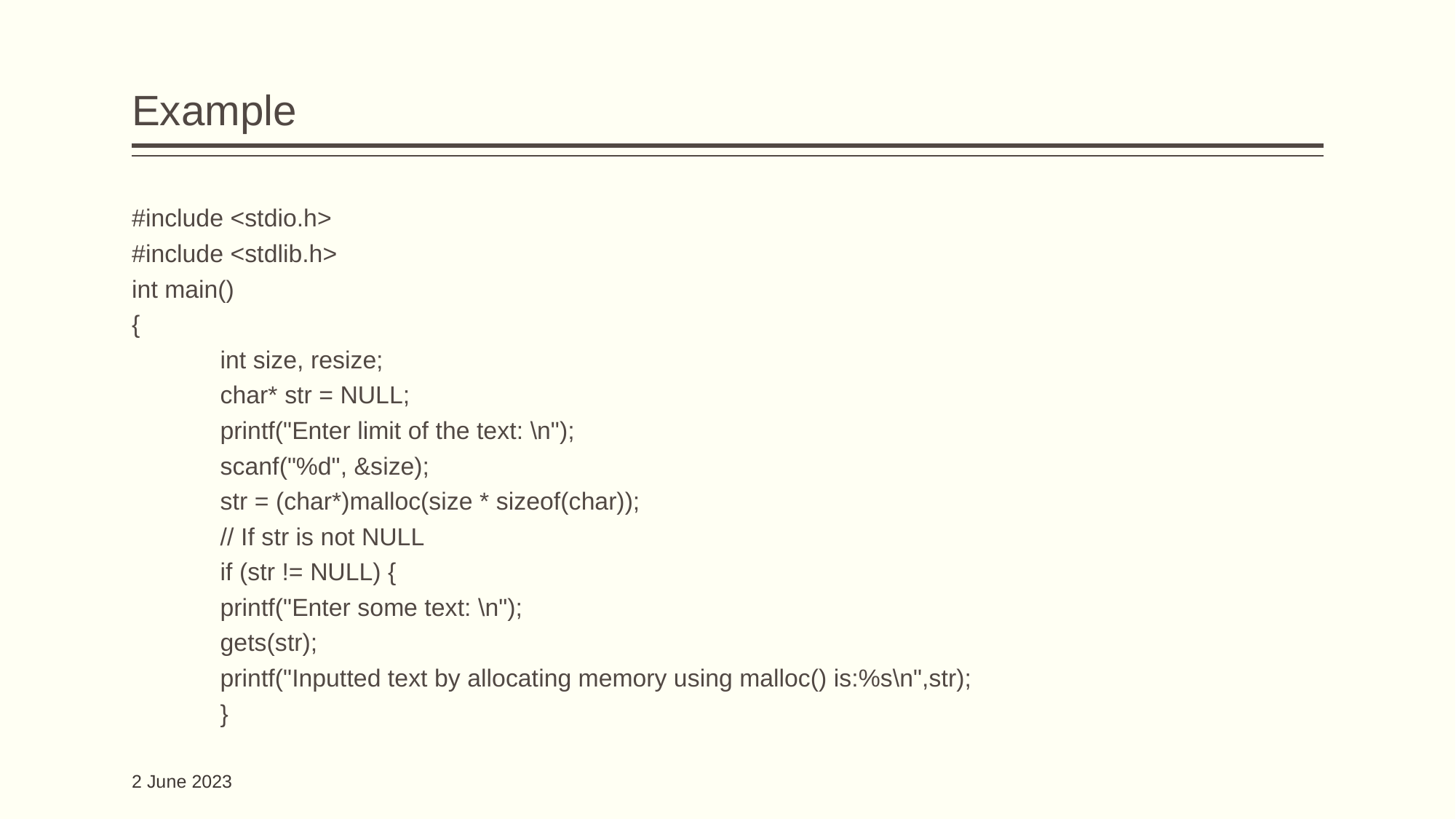

# Example
#include <stdio.h>
#include <stdlib.h>
int main()
{
	int size, resize;
	char* str = NULL;
	printf("Enter limit of the text: \n");
	scanf("%d", &size);
	str = (char*)malloc(size * sizeof(char));
	// If str is not NULL
	if (str != NULL) {
		printf("Enter some text: \n");
		gets(str);
		printf("Inputted text by allocating memory using malloc() is:%s\n",str);
	}
2 June 2023